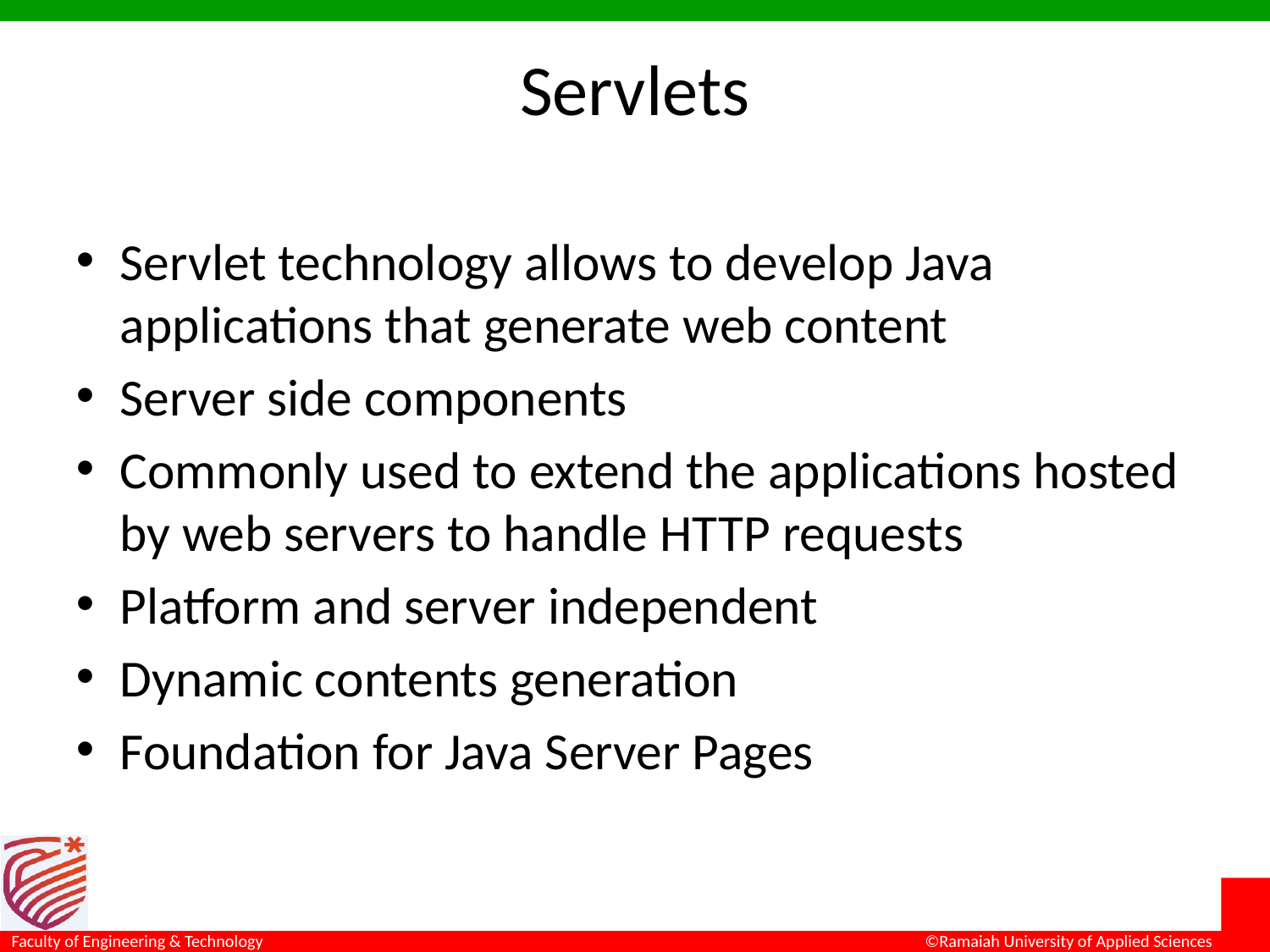

# Servlets
Servlet technology allows to develop Java applications that generate web content
Server side components
Commonly used to extend the applications hosted by web servers to handle HTTP requests
Platform and server independent
Dynamic contents generation
Foundation for Java Server Pages